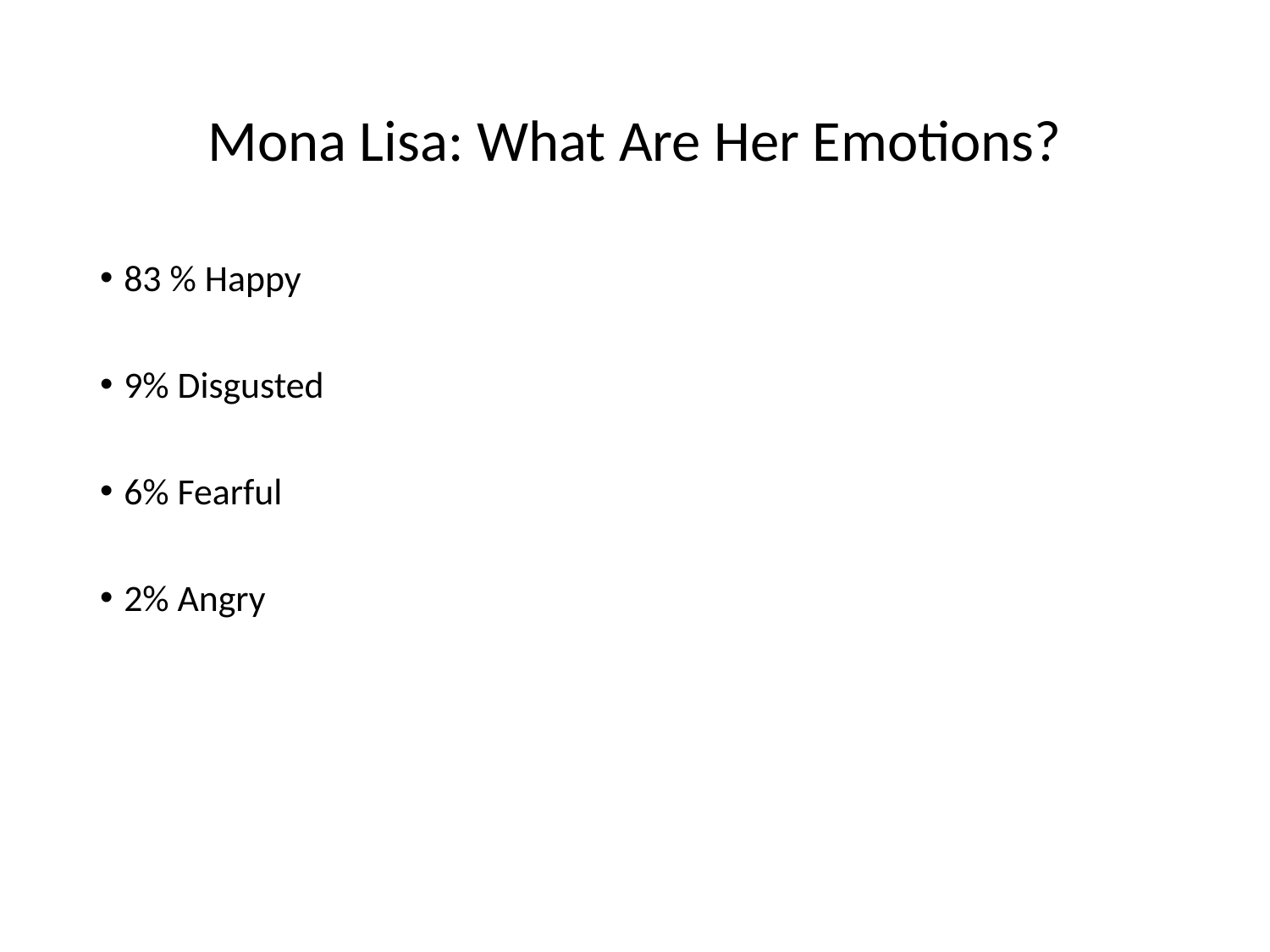

# Mona Lisa: What Are Her Emotions?
83 % Happy

9% Disgusted

6% Fearful

2% Angry